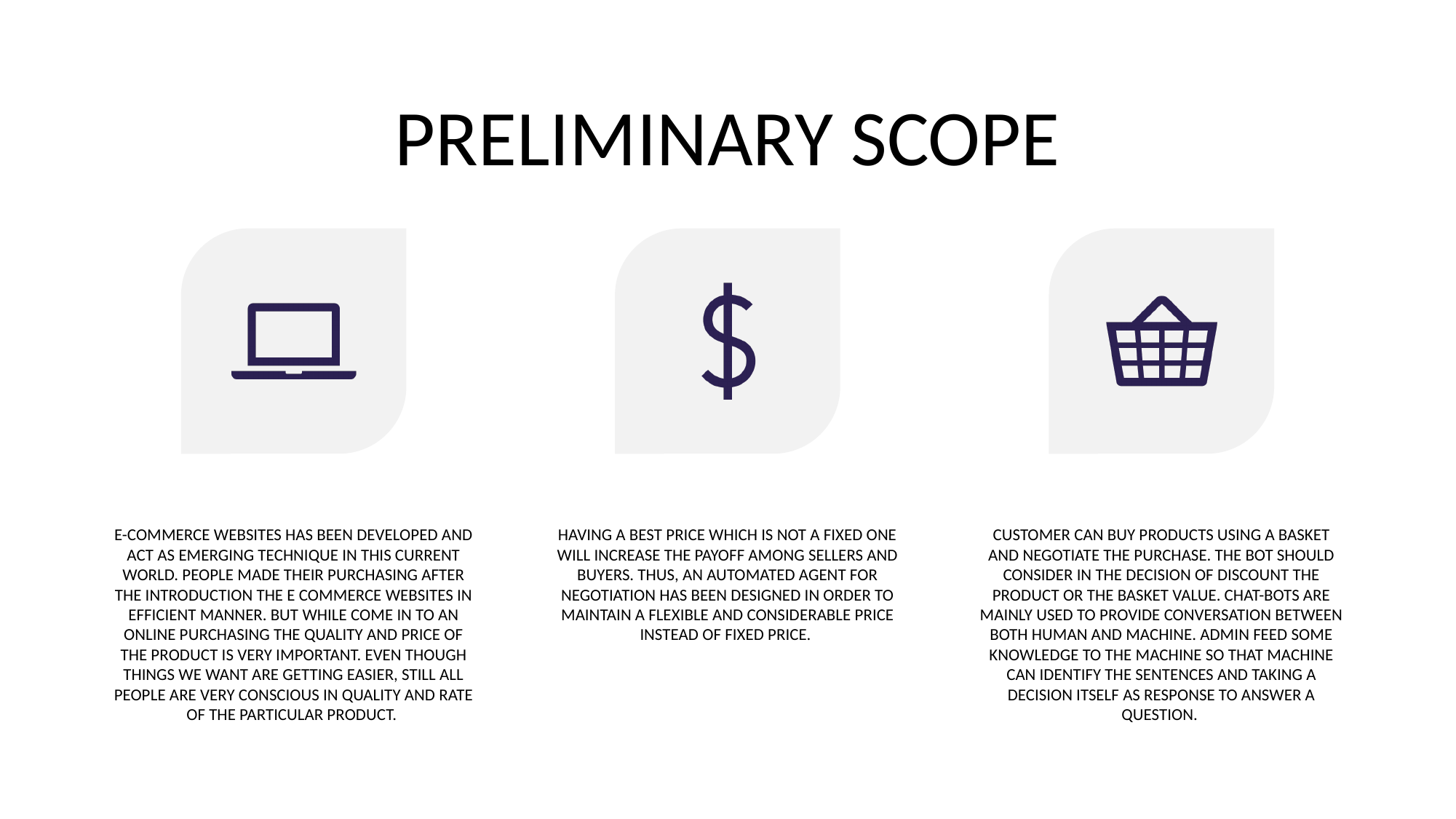

# Preliminary Scope
E-commerce websites has been developed and act as emerging technique in this current world. People made their purchasing after the introduction the e commerce websites in efficient manner. But while come in to an online purchasing the quality and price of the product is very important. Even though things we want are getting easier, still all people are very conscious in quality and rate of the particular product.
Having a best price which is not a fixed one will increase the payoff among sellers and buyers. Thus, an automated agent for negotiation has been designed in order to maintain a flexible and considerable price instead of fixed price.
Customer can buy products using a basket and negotiate the purchase. The bot should consider in the decision of discount the product or the basket value. Chat-bots are mainly used to provide conversation between both human and machine. Admin feed some knowledge to the machine so that machine can identify the sentences and taking a decision itself as response to answer a question.